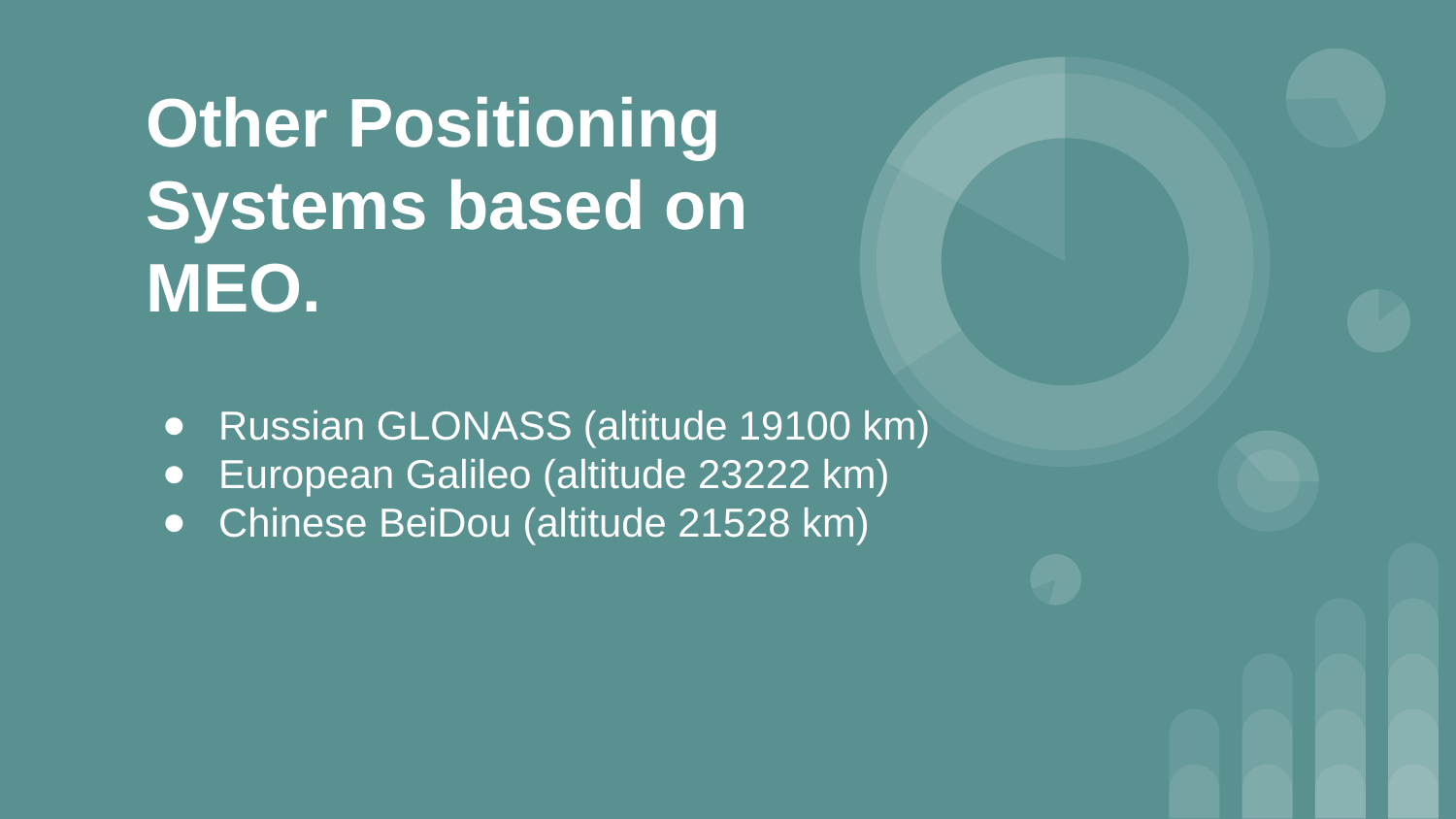

# Other Positioning Systems based on MEO.
Russian GLONASS (altitude 19100 km)
European Galileo (altitude 23222 km)
Chinese BeiDou (altitude 21528 km)